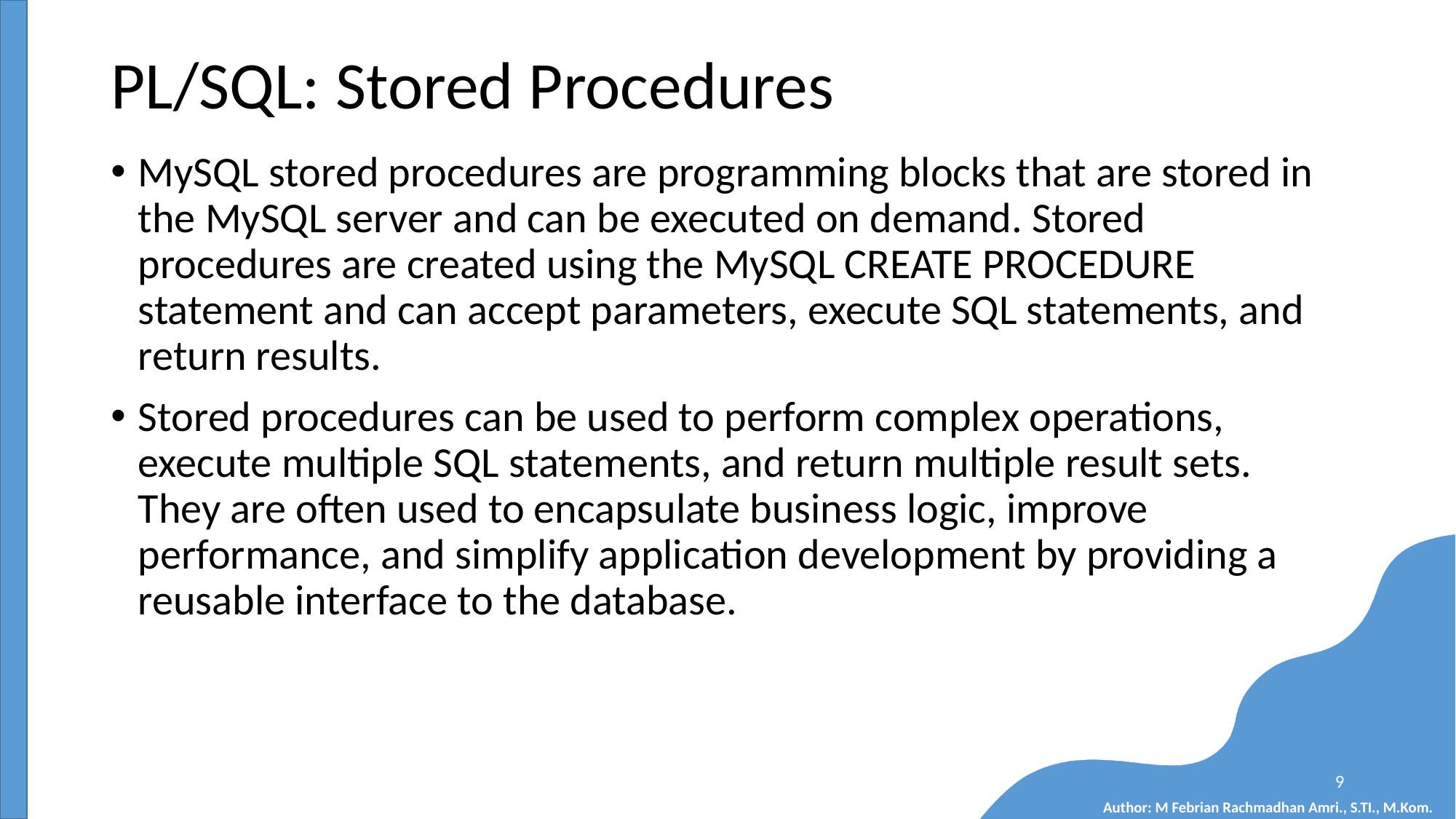

# PL/SQL: Stored Procedures
MySQL stored procedures are programming blocks that are stored in the MySQL server and can be executed on demand. Stored procedures are created using the MySQL CREATE PROCEDURE statement and can accept parameters, execute SQL statements, and return results.
Stored procedures can be used to perform complex operations, execute multiple SQL statements, and return multiple result sets. They are often used to encapsulate business logic, improve performance, and simplify application development by providing a reusable interface to the database.
9